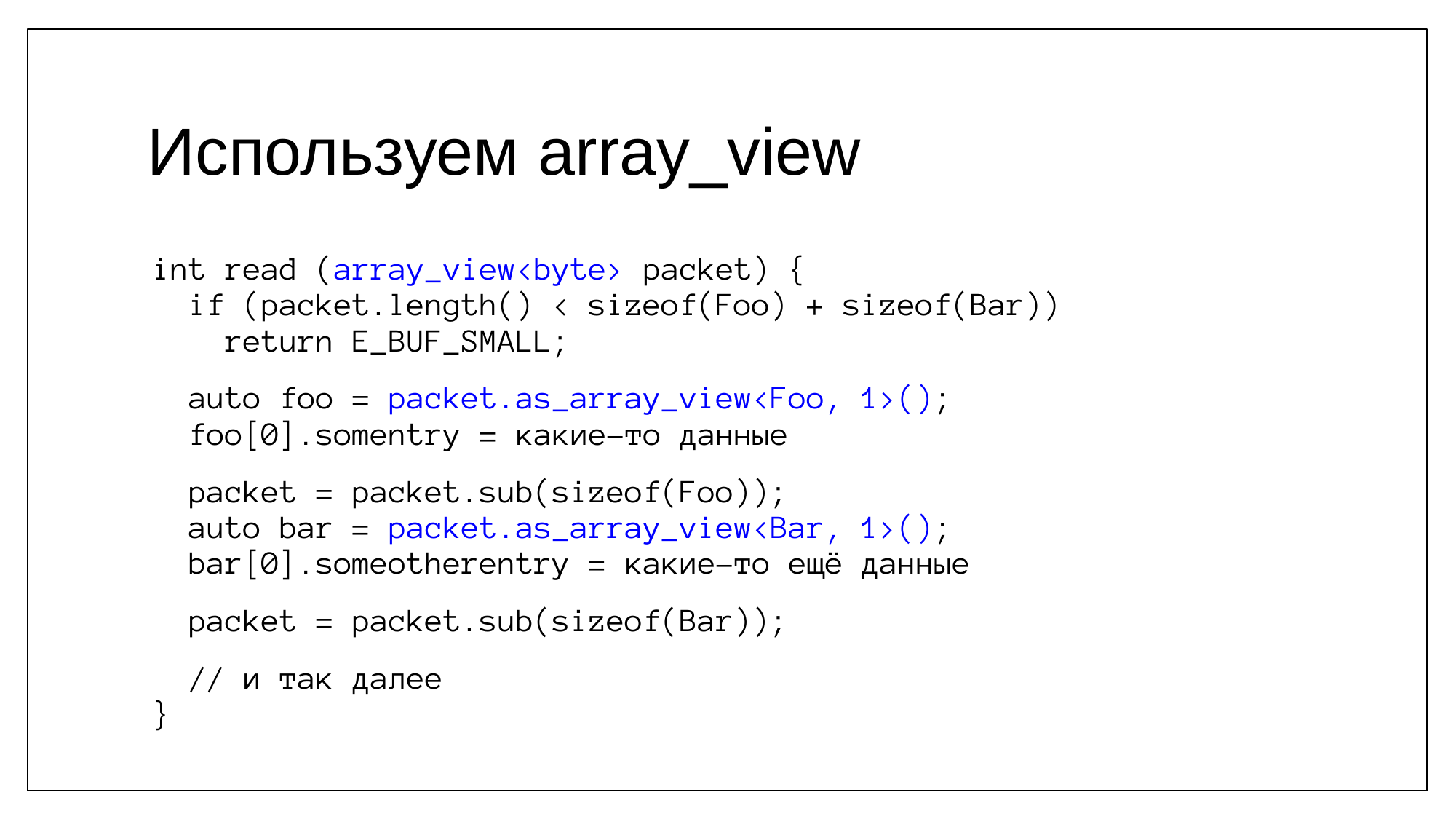

# Используем array_view
int read (array_view<byte> packet) {
  if (packet.length() < sizeof(Foo) + sizeof(Bar))
    return E_BUF_SMALL;
  auto foo = packet.as_array_view<Foo, 1>();
  foo[0].somentry = какие-то данные
  packet = packet.sub(sizeof(Foo));
  auto bar = packet.as_array_view<Bar, 1>();
  bar[0].someotherentry = какие-то ещё данные
  packet = packet.sub(sizeof(Bar));
  // и так далее
}